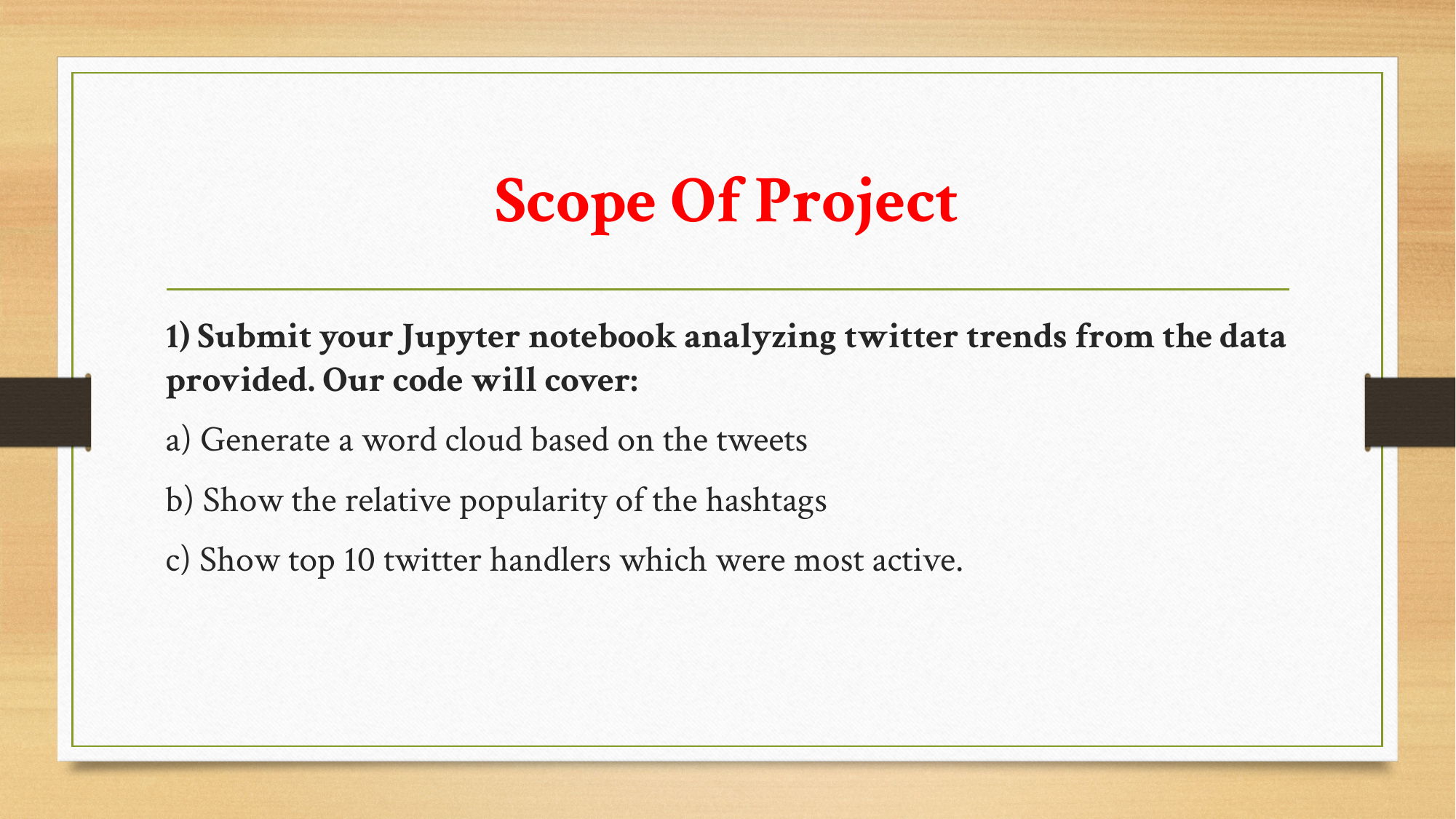

# Scope Of Project
1) Submit your Jupyter notebook analyzing twitter trends from the data provided. Our code will cover:
a) Generate a word cloud based on the tweets
b) Show the relative popularity of the hashtags
c) Show top 10 twitter handlers which were most active.